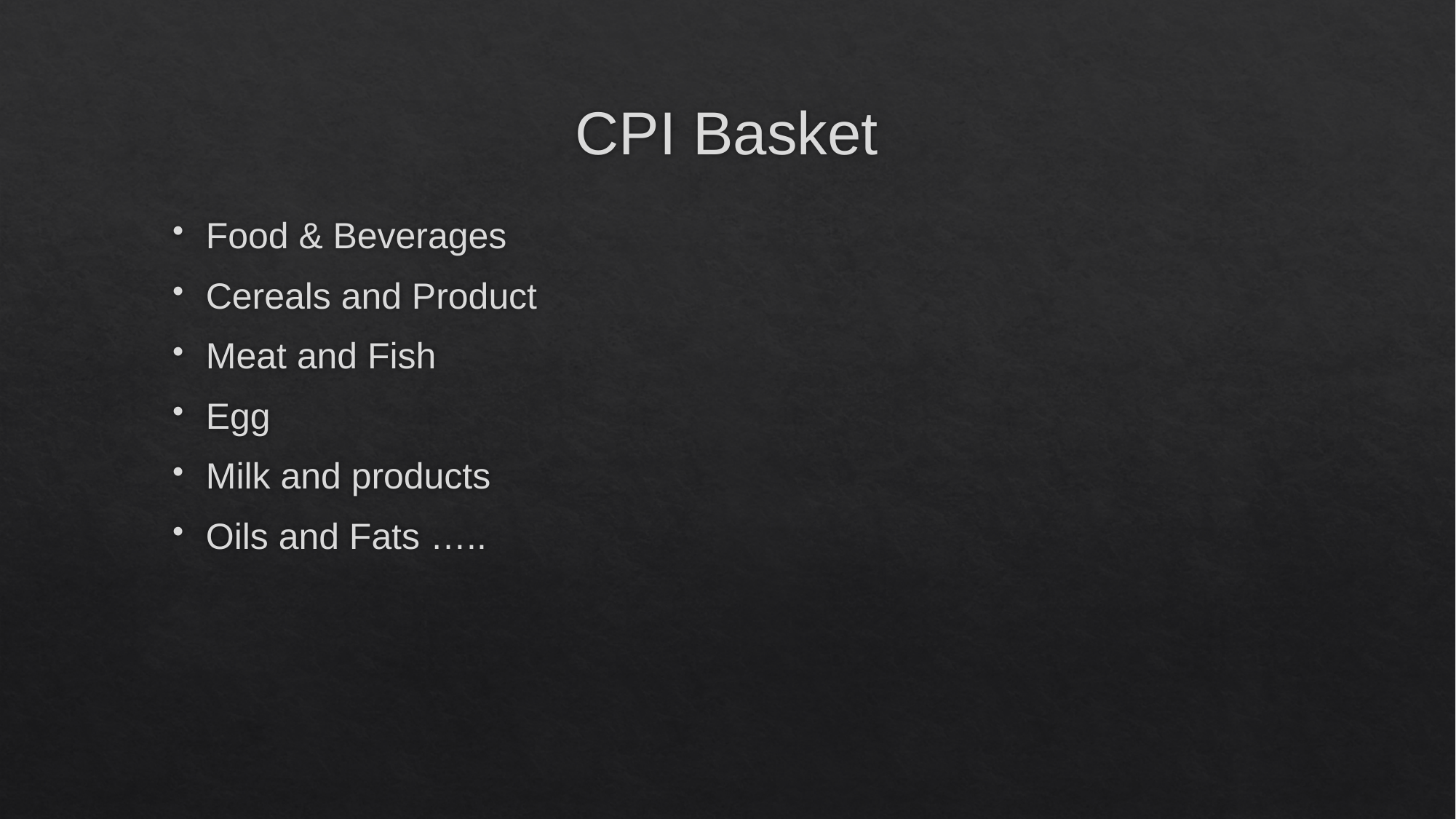

# CPI Basket
Food & Beverages
Cereals and Product
Meat and Fish
Egg
Milk and products
Oils and Fats …..